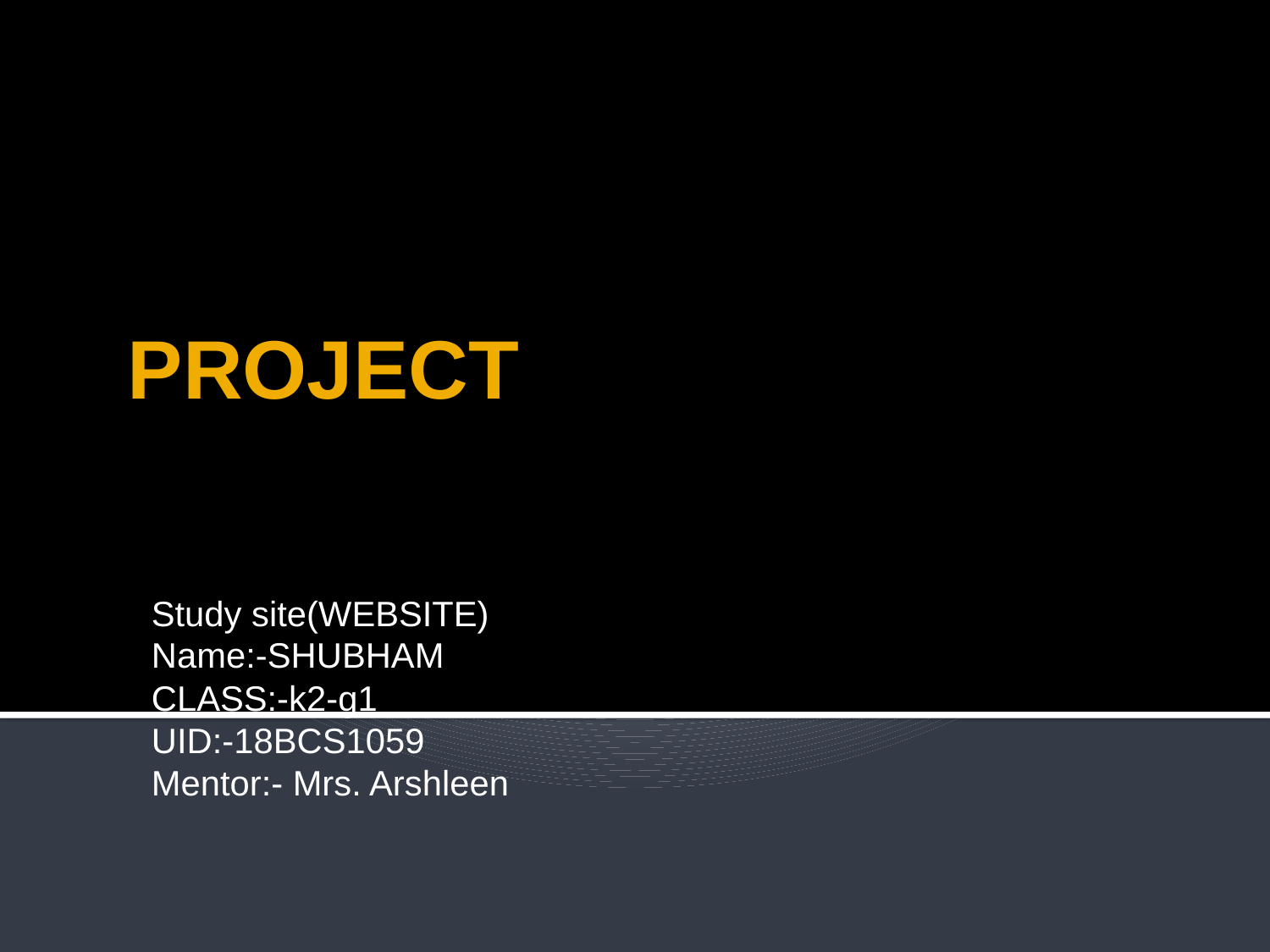

# PROJECT
Study site(WEBSITE)
Name:-SHUBHAM
CLASS:-k2-g1
UID:-18BCS1059
Mentor:- Mrs. Arshleen